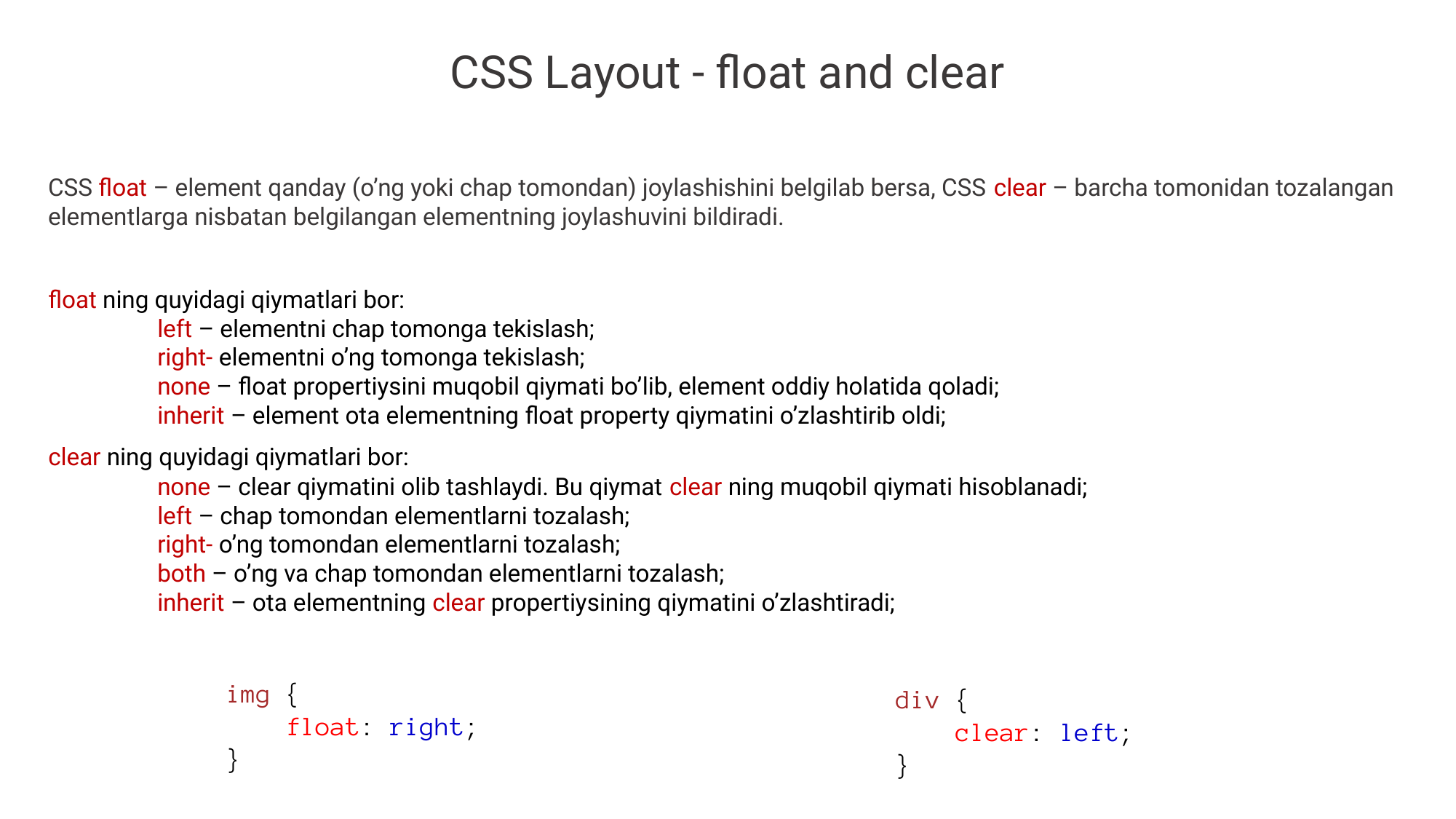

CSS Layout - float and clear
CSS float – element qanday (o’ng yoki chap tomondan) joylashishini belgilab bersa, CSS clear – barcha tomonidan tozalangan elementlarga nisbatan belgilangan elementning joylashuvini bildiradi.
float ning quyidagi qiymatlari bor:
	left – elementni chap tomonga tekislash;
right- elementni o’ng tomonga tekislash;
none – float propertiysini muqobil qiymati bo’lib, element oddiy holatida qoladi;
inherit – element ota elementning float property qiymatini o’zlashtirib oldi;
clear ning quyidagi qiymatlari bor:
	none – clear qiymatini olib tashlaydi. Bu qiymat clear ning muqobil qiymati hisoblanadi;
left – chap tomondan elementlarni tozalash;
right- o’ng tomondan elementlarni tozalash;
both – o’ng va chap tomondan elementlarni tozalash;
inherit – ota elementning clear propertiysining qiymatini o’zlashtiradi;
img {
    float: right;
}
div {
    clear: left;
}